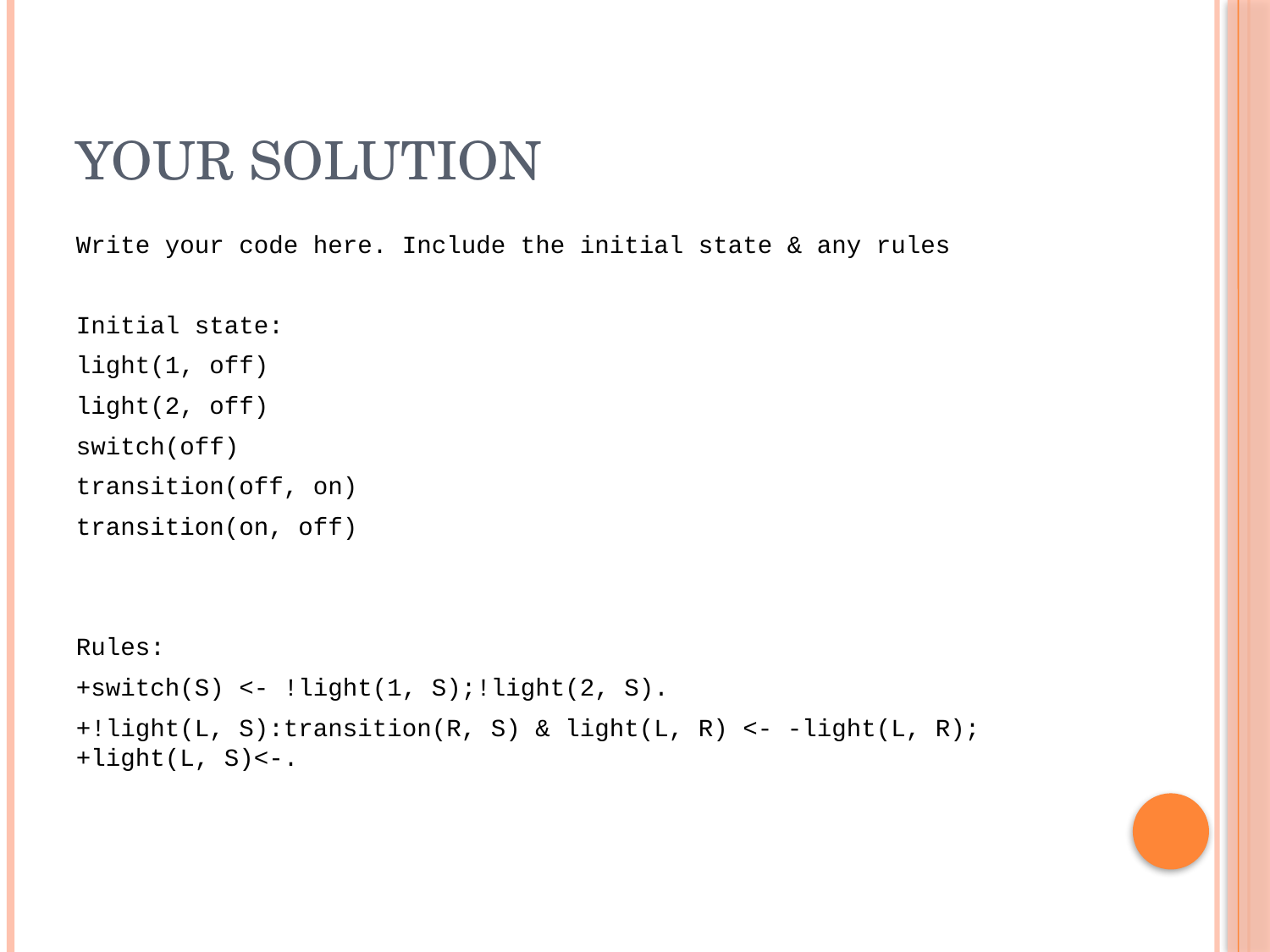

# Your Solution
Write your code here. Include the initial state & any rules

Initial state:
light(1, off)
light(2, off)
switch(off)
transition(off, on)
transition(on, off)

Rules:
+switch(S) <- !light(1, S);!light(2, S).
+!light(L, S):transition(R, S) & light(L, R) <- -light(L, R); +light(L, S)<-.